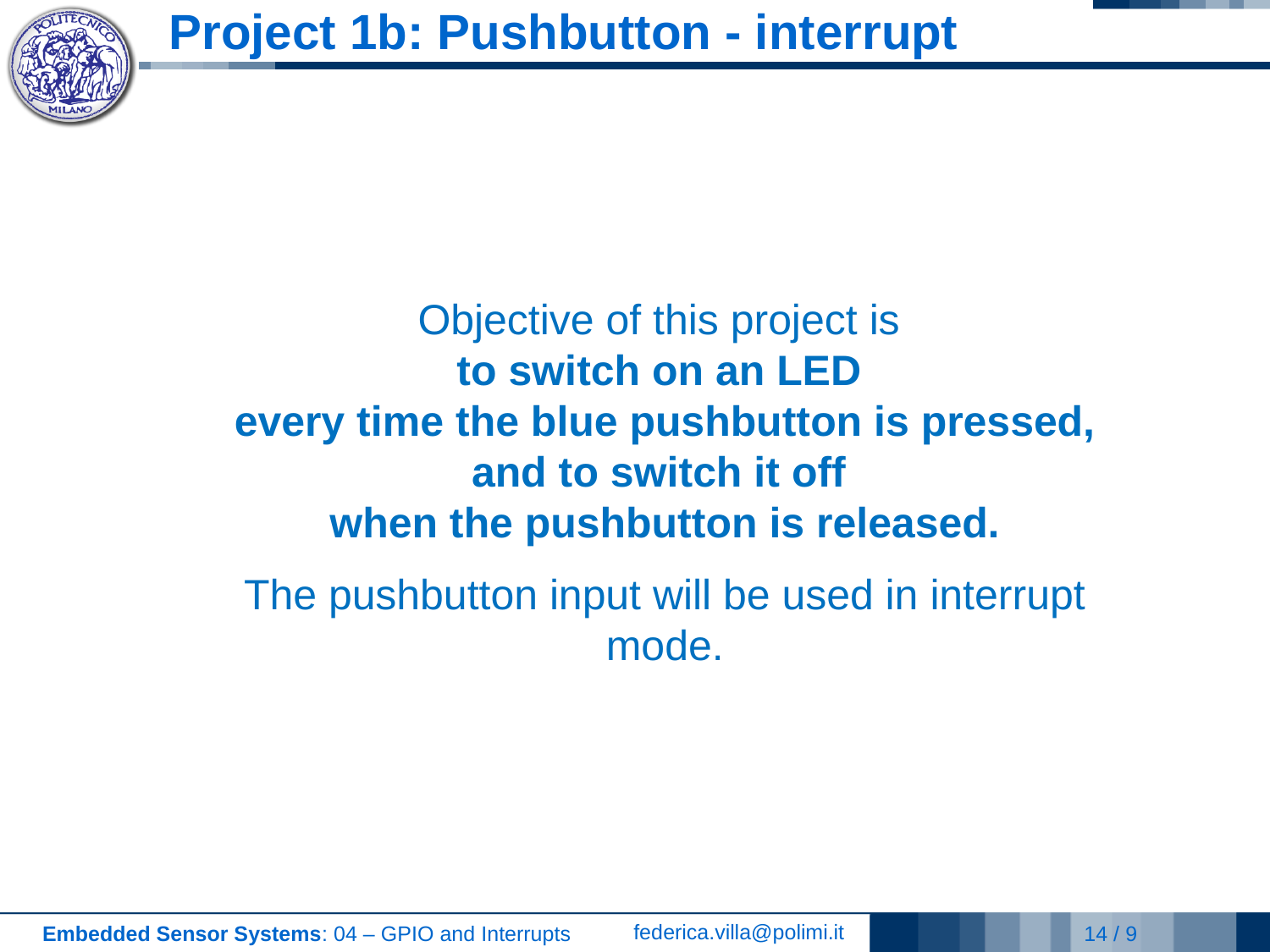

# Project 1b: Pushbutton - interrupt
Objective of this project is
to switch on an LED
every time the blue pushbutton is pressed, and to switch it off
when the pushbutton is released.
The pushbutton input will be used in interrupt mode.